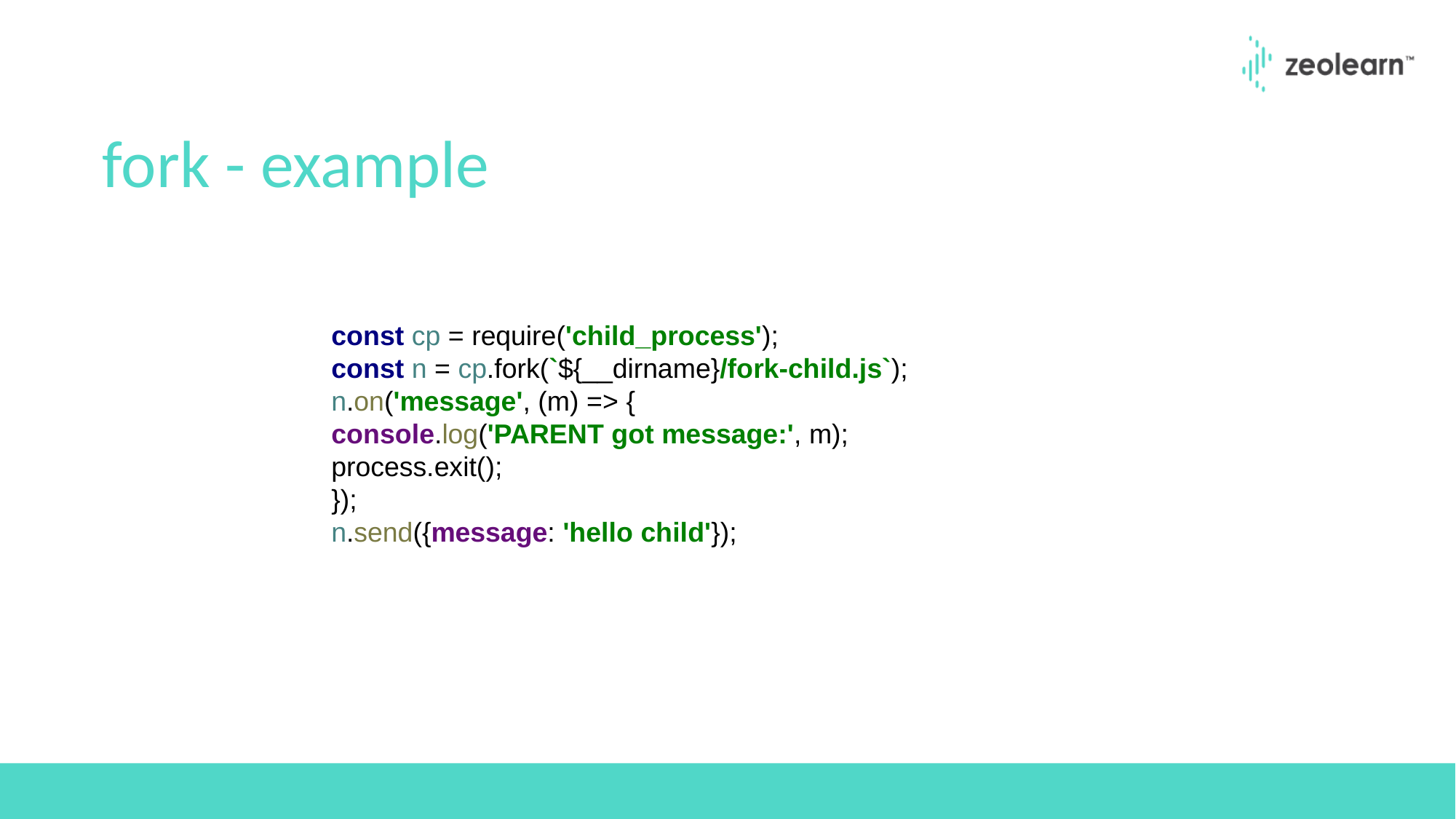

# fork - example
const cp = require('child_process');
const n = cp.fork(`${__dirname}/fork-child.js`);
n.on('message', (m) => {
console.log('PARENT got message:', m);
process.exit();
});
n.send({message: 'hello child'});